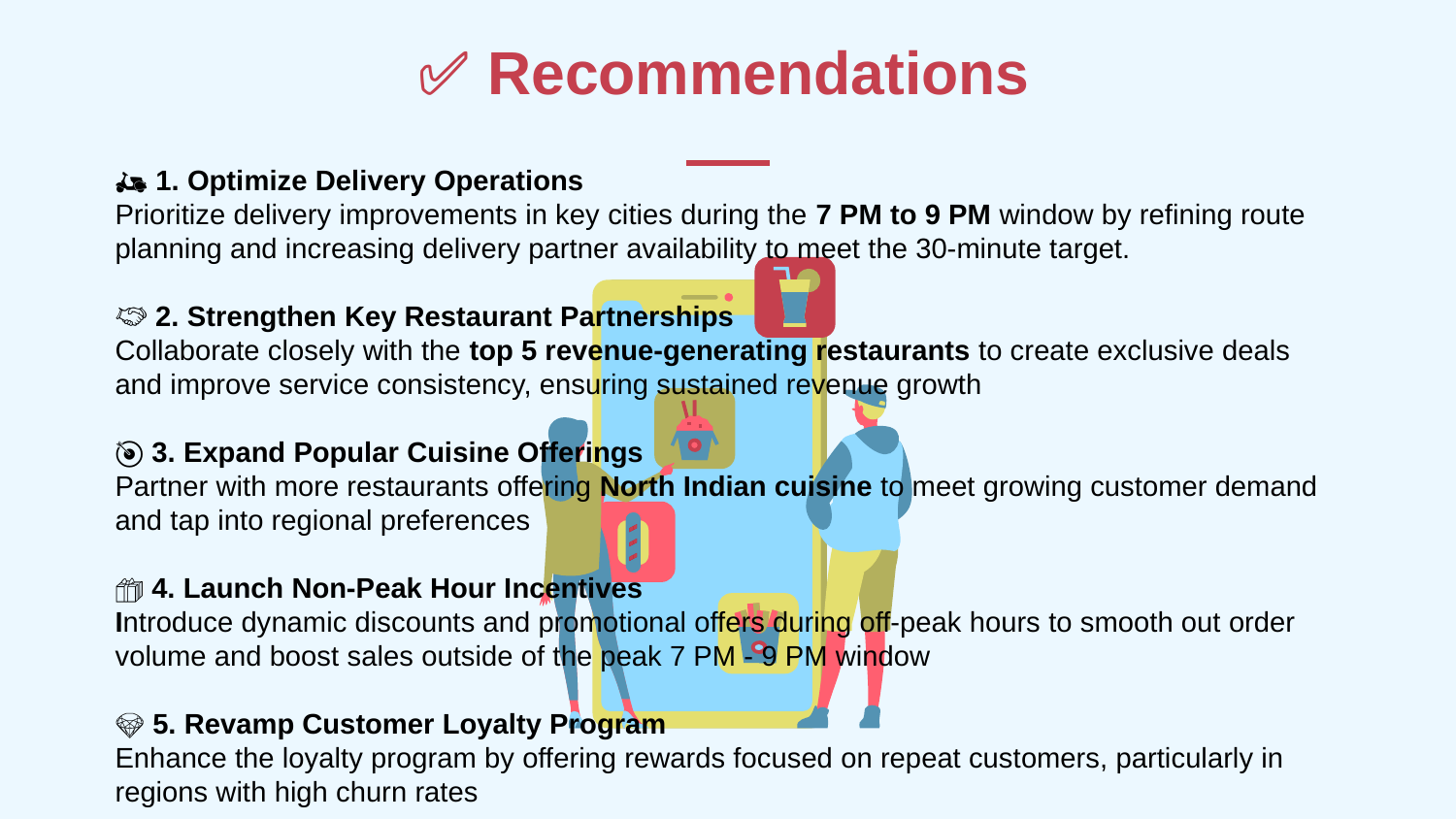

# ✅ Recommendations
🛵 1. Optimize Delivery Operations
Prioritize delivery improvements in key cities during the 7 PM to 9 PM window by refining route planning and increasing delivery partner availability to meet the 30-minute target.
🤝 2. Strengthen Key Restaurant Partnerships
Collaborate closely with the top 5 revenue-generating restaurants to create exclusive deals and improve service consistency, ensuring sustained revenue growth
🎯 3. Expand Popular Cuisine Offerings
Partner with more restaurants offering North Indian cuisine to meet growing customer demand and tap into regional preferences
🎁 4. Launch Non-Peak Hour Incentives
Introduce dynamic discounts and promotional offers during off-peak hours to smooth out order volume and boost sales outside of the peak 7 PM - 9 PM window
💎 5. Revamp Customer Loyalty Program
Enhance the loyalty program by offering rewards focused on repeat customers, particularly in regions with high churn rates